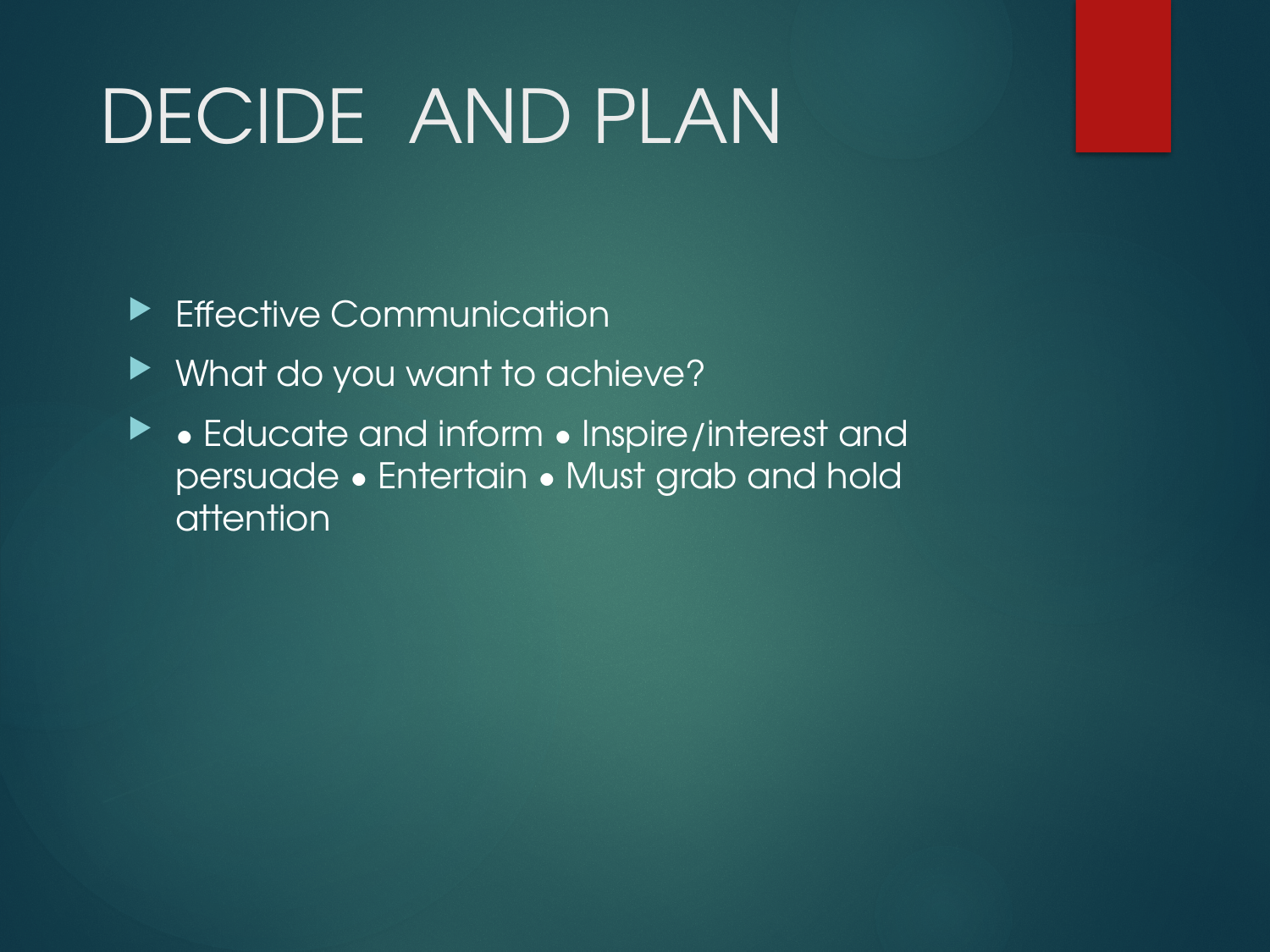

# DECIDE  AND PLAN
Effective Communication
What do you want to achieve?
• Educate and inform • Inspire/interest and persuade • Entertain • Must grab and hold attention